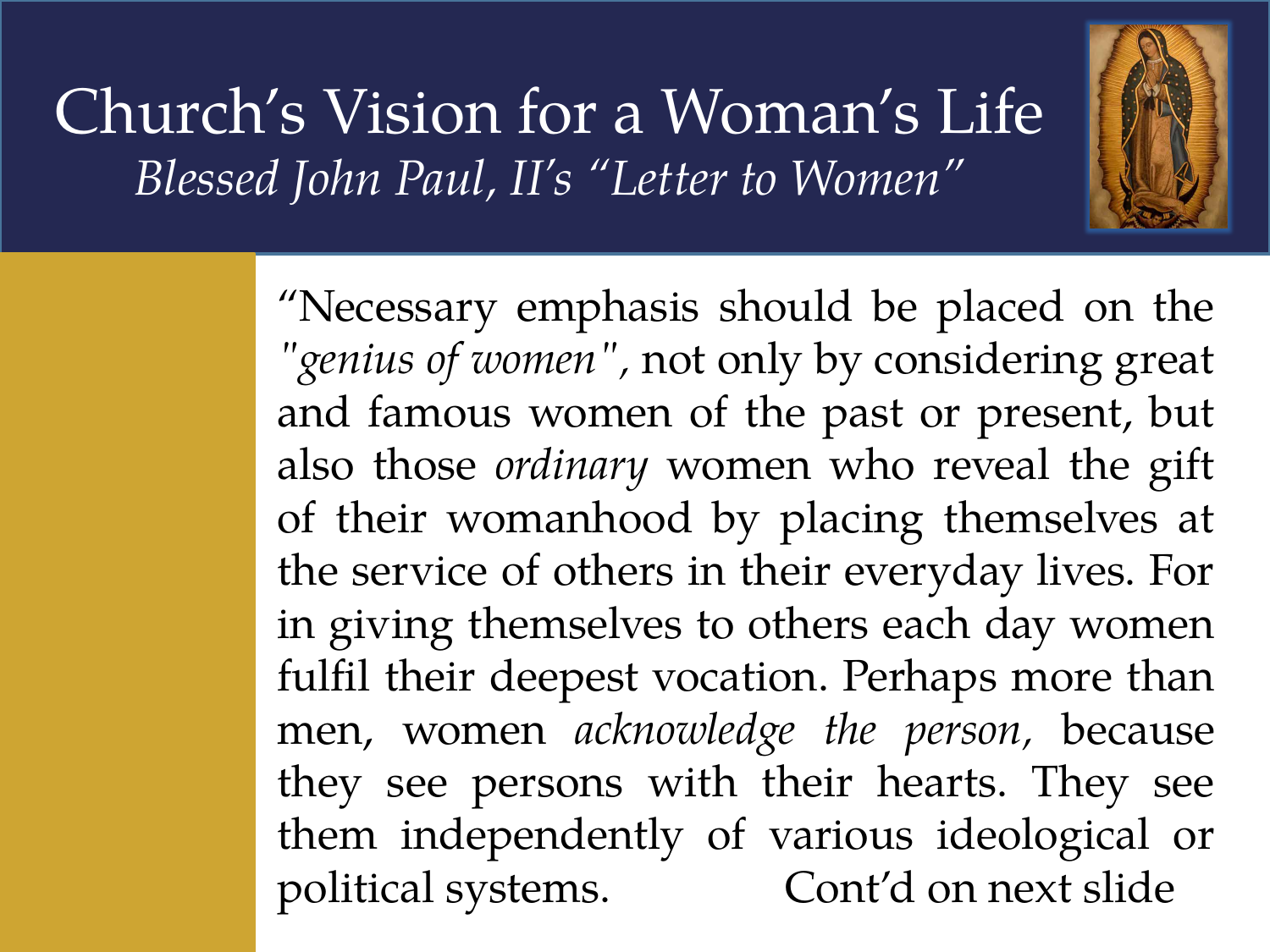

Church’s Vision for a Woman’s Life
Blessed John Paul, II’s “Letter to Women”
“Necessary emphasis should be placed on the "genius of women", not only by considering great and famous women of the past or present, but also those ordinary women who reveal the gift of their womanhood by placing themselves at the service of others in their everyday lives. For in giving themselves to others each day women fulfil their deepest vocation. Perhaps more than men, women acknowledge the person, because they see persons with their hearts. They see them independently of various ideological or political systems. 		Cont’d on next slide